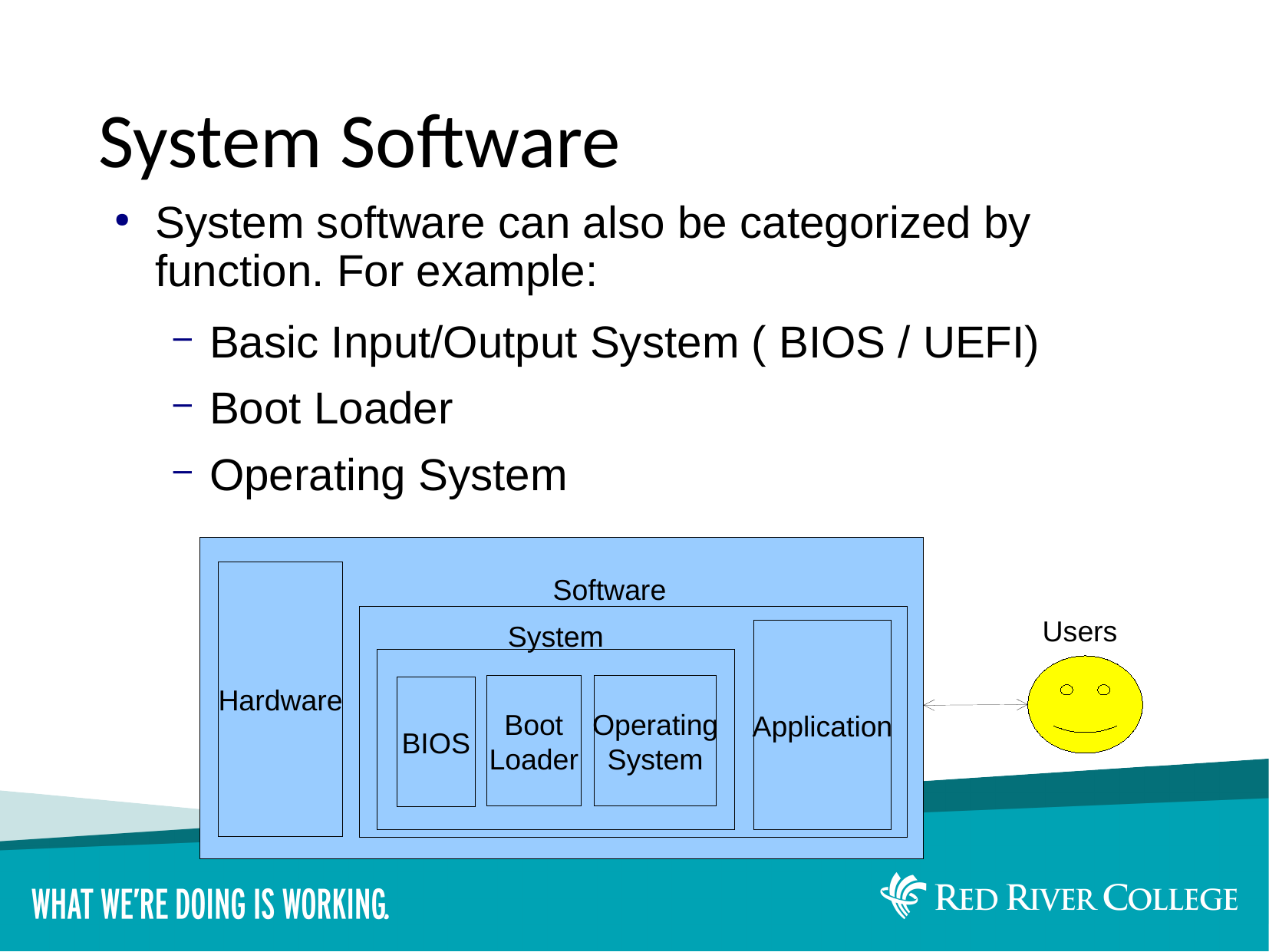

# System Software
System software can also be categorized by function. For example:
Basic Input/Output System ( BIOS / UEFI)
Boot Loader
Operating System

Hardware
Software

System
Application

Boot
Loader
Operating
System
BIOS
Users